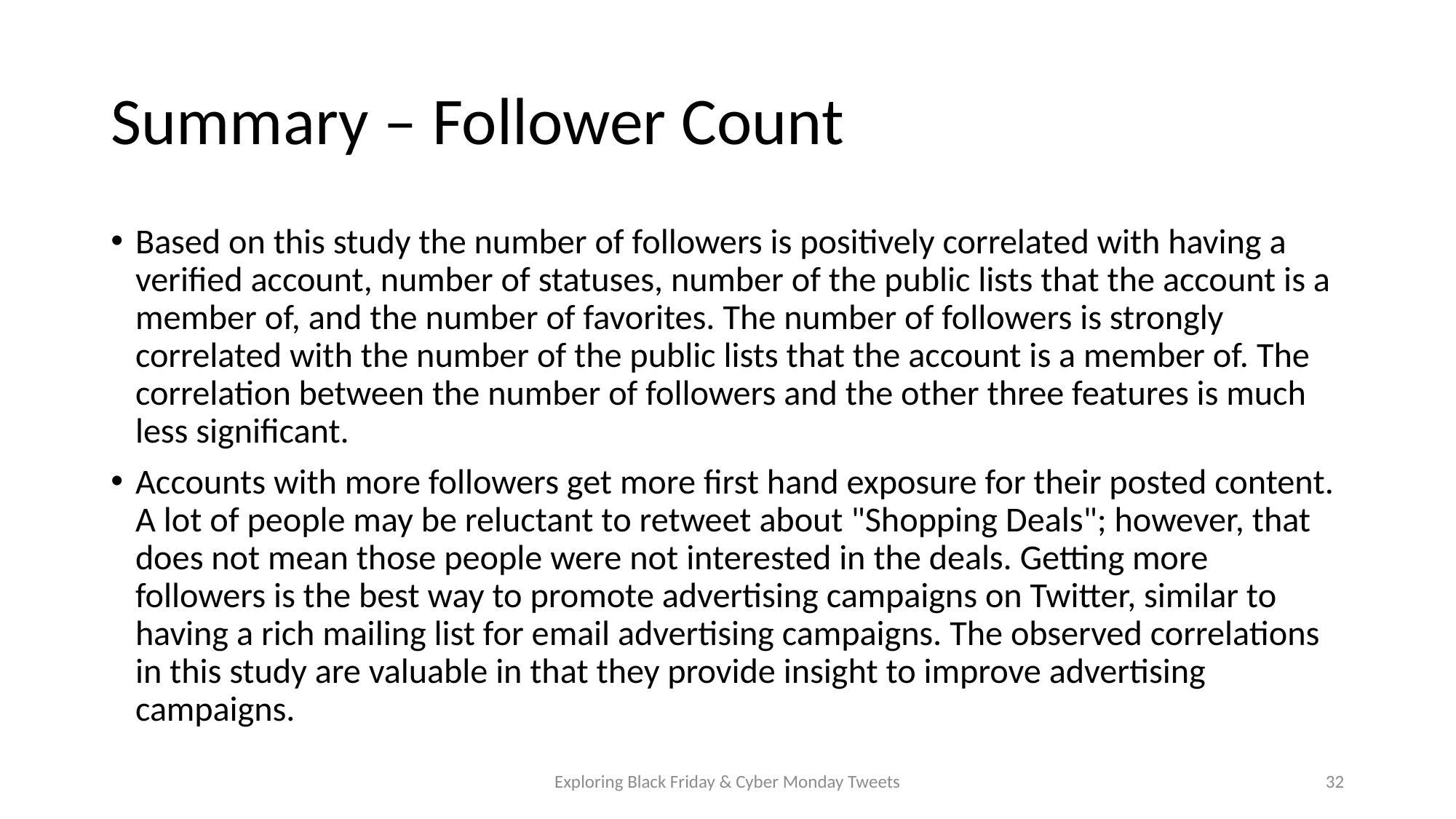

# Summary – Follower Count
Based on this study the number of followers is positively correlated with having a verified account, number of statuses, number of the public lists that the account is a member of, and the number of favorites. The number of followers is strongly correlated with the number of the public lists that the account is a member of. The correlation between the number of followers and the other three features is much less significant.
Accounts with more followers get more first hand exposure for their posted content. A lot of people may be reluctant to retweet about "Shopping Deals"; however, that does not mean those people were not interested in the deals. Getting more followers is the best way to promote advertising campaigns on Twitter, similar to having a rich mailing list for email advertising campaigns. The observed correlations in this study are valuable in that they provide insight to improve advertising campaigns.

Exploring Black Friday & Cyber Monday Tweets
32